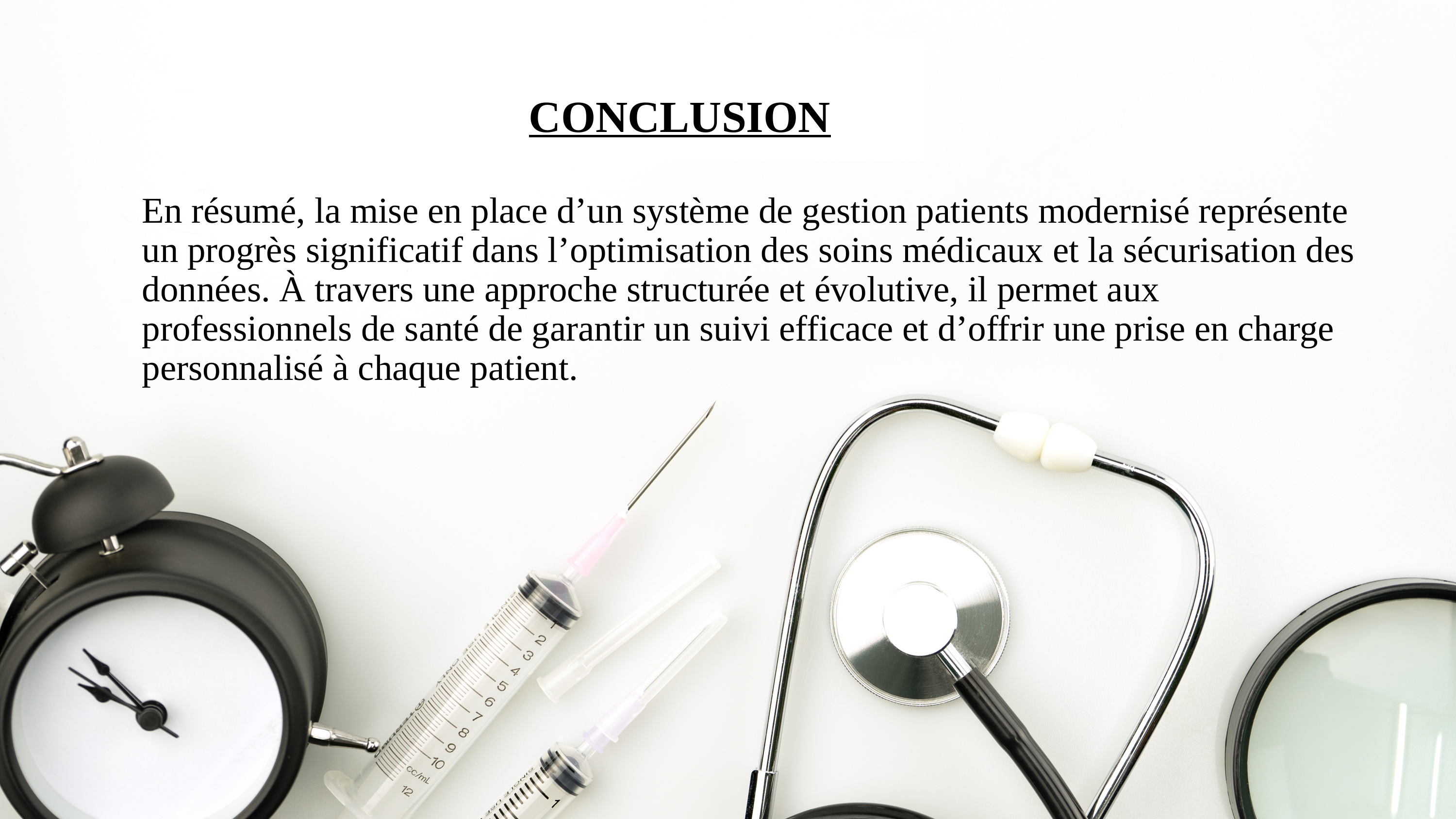

# CONCLUSION
En résumé, la mise en place d’un système de gestion patients modernisé représente un progrès significatif dans l’optimisation des soins médicaux et la sécurisation des données. À travers une approche structurée et évolutive, il permet aux professionnels de santé de garantir un suivi efficace et d’offrir une prise en charge personnalisé à chaque patient.